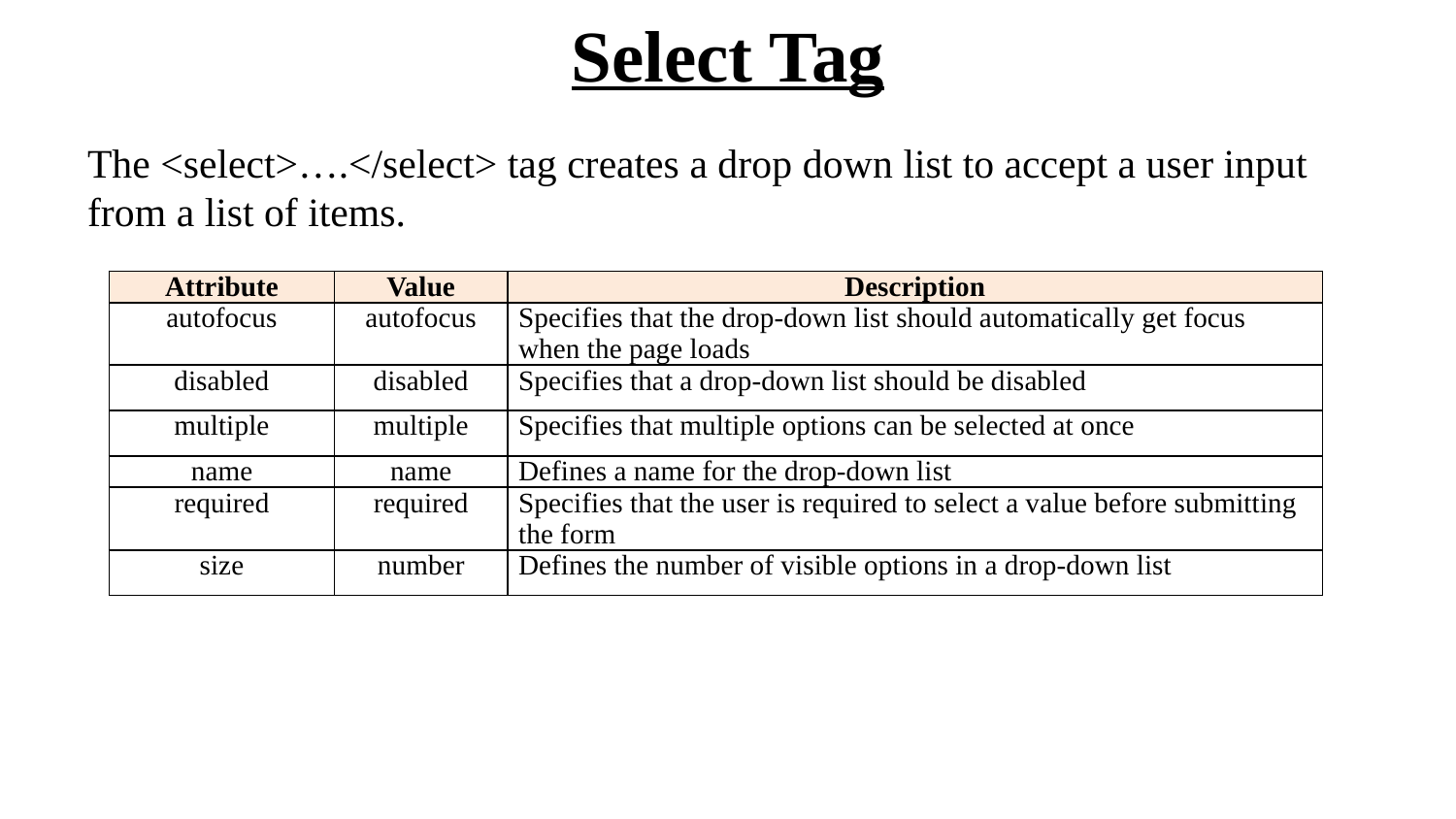

# Select Tag
The <select>….</select> tag creates a drop down list to accept a user input from a list of items.
| Attribute | Value | Description |
| --- | --- | --- |
| autofocus | autofocus | Specifies that the drop-down list should automatically get focus when the page loads |
| disabled | disabled | Specifies that a drop-down list should be disabled |
| multiple | multiple | Specifies that multiple options can be selected at once |
| name | name | Defines a name for the drop-down list |
| required | required | Specifies that the user is required to select a value before submitting the form |
| size | number | Defines the number of visible options in a drop-down list |